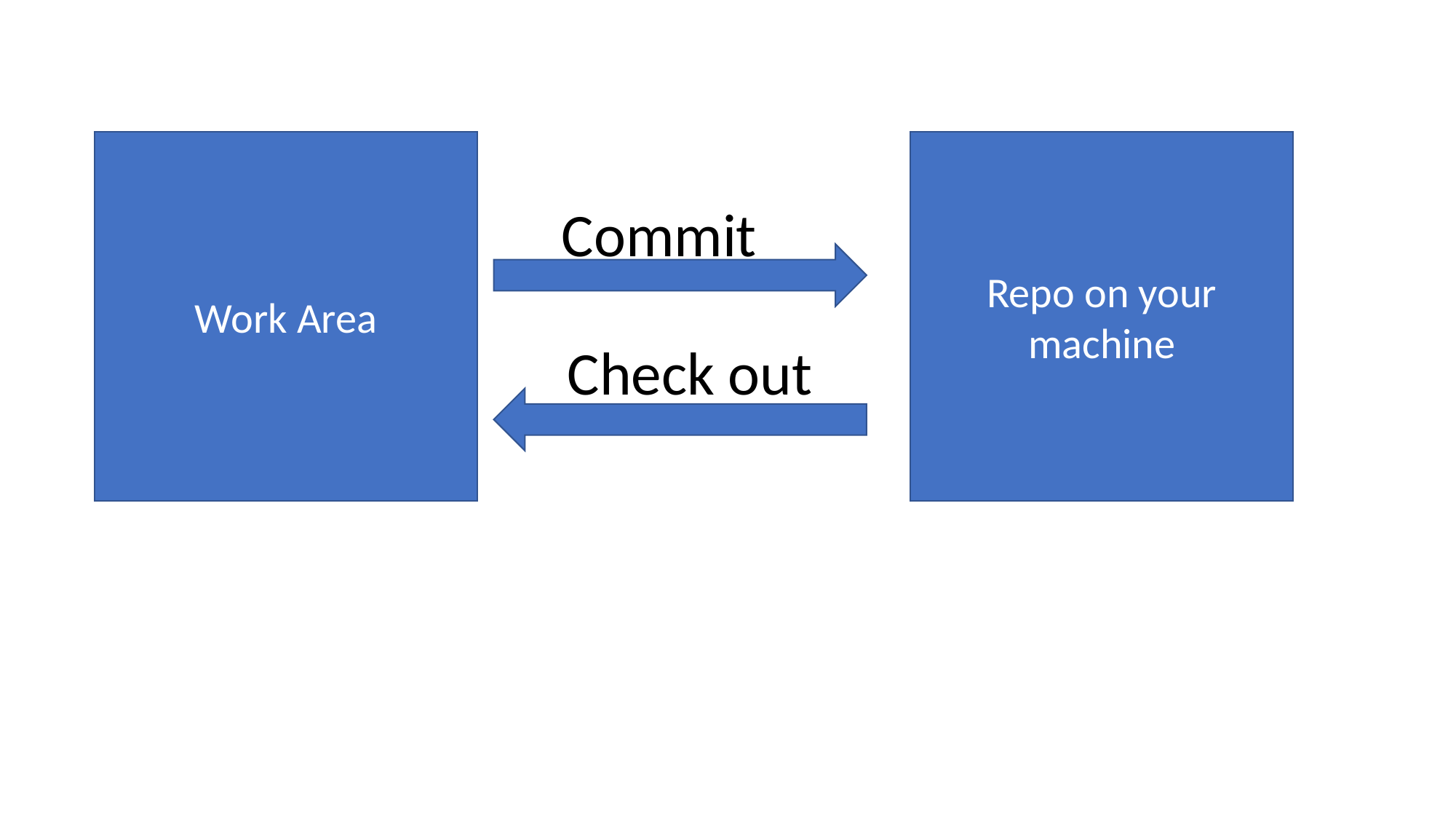

Repo on your machine
Work Area
Commit

Check out